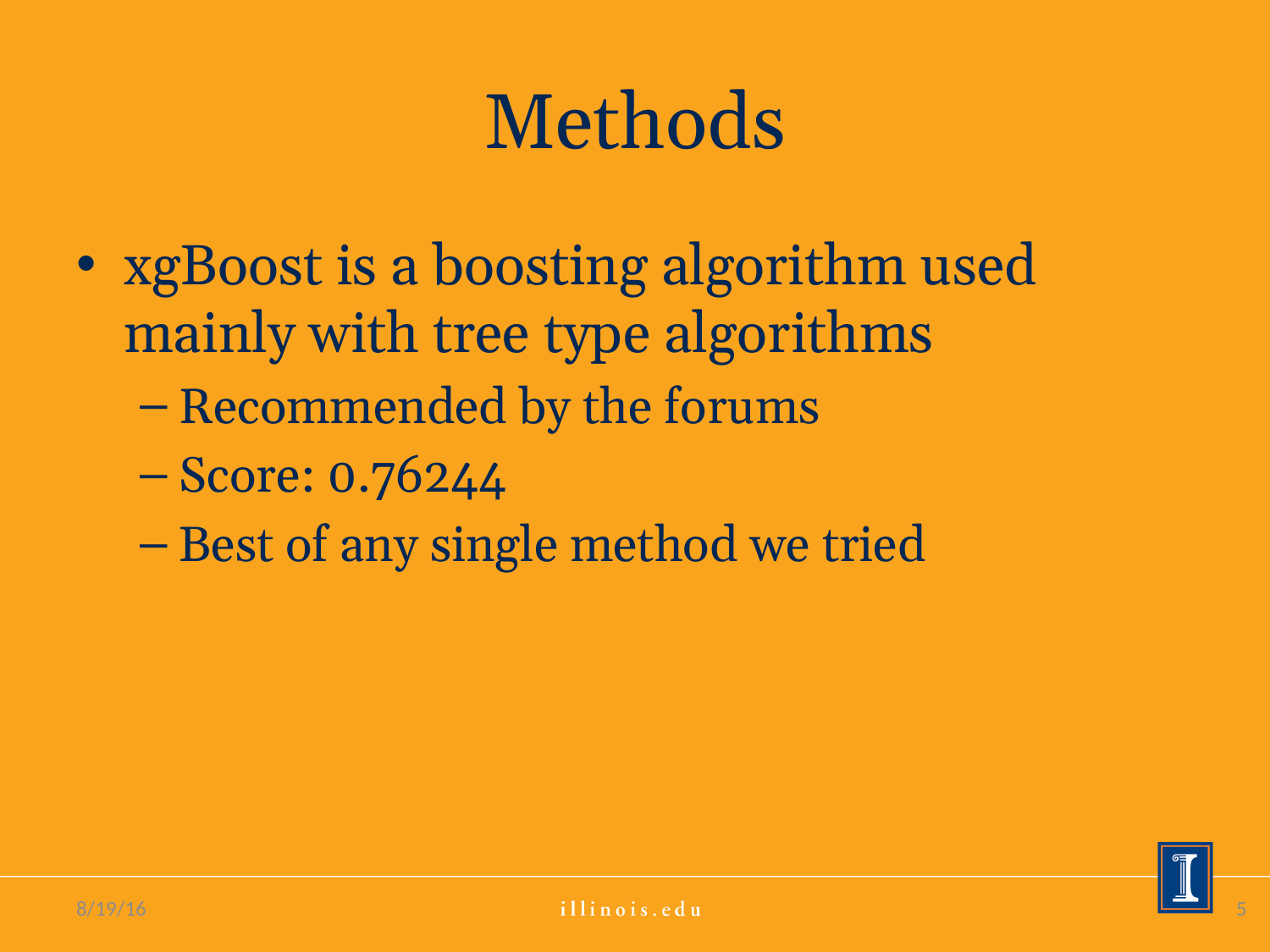

# Methods
xgBoost is a boosting algorithm used mainly with tree type algorithms
Recommended by the forums
Score: 0.76244
Best of any single method we tried
8/19/16
5